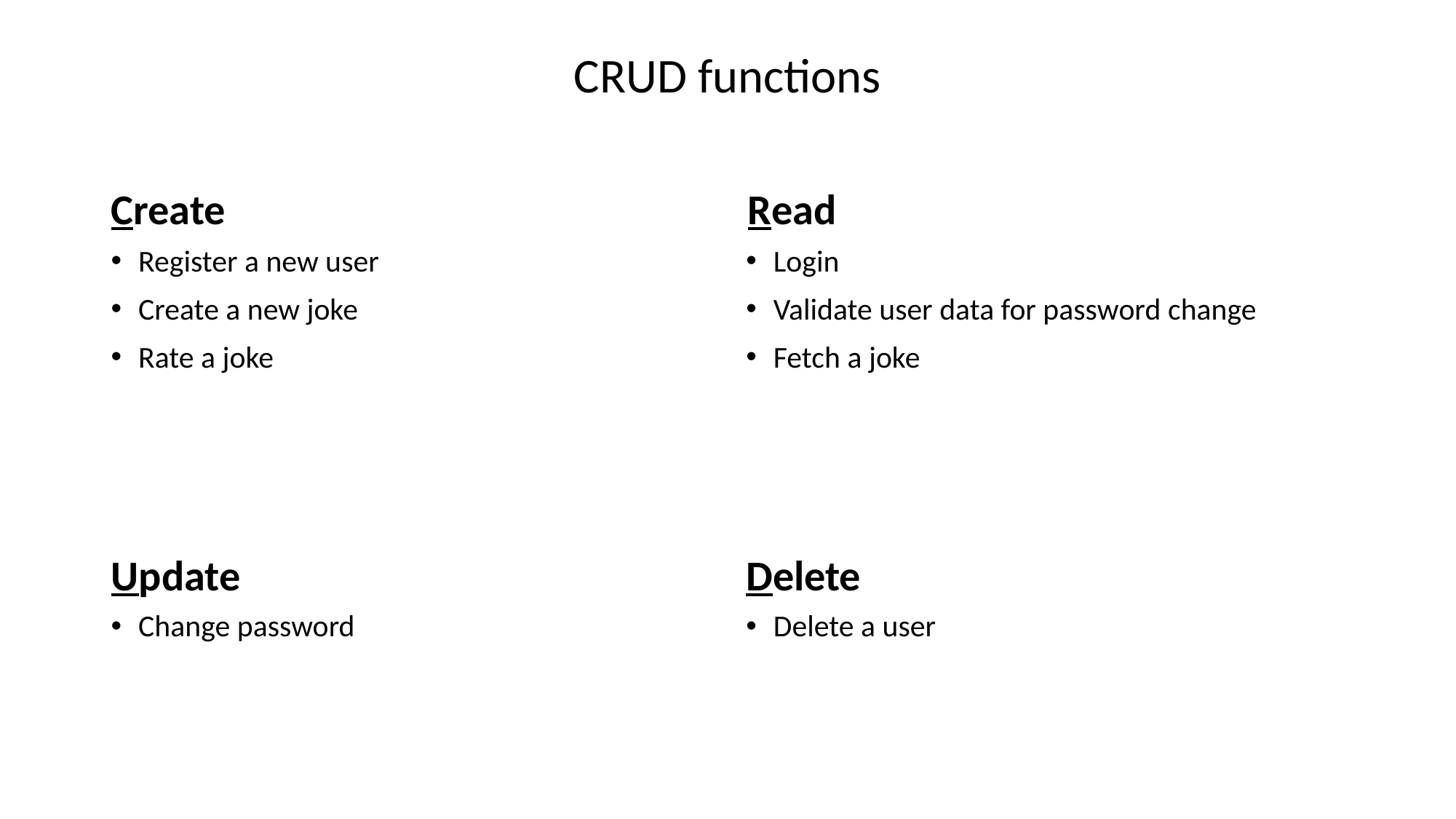

CRUD functions
Create
Read
Register a new user
Create a new joke
Rate a joke
Login
Validate user data for password change
Fetch a joke
Update
Delete
Change password
Delete a user